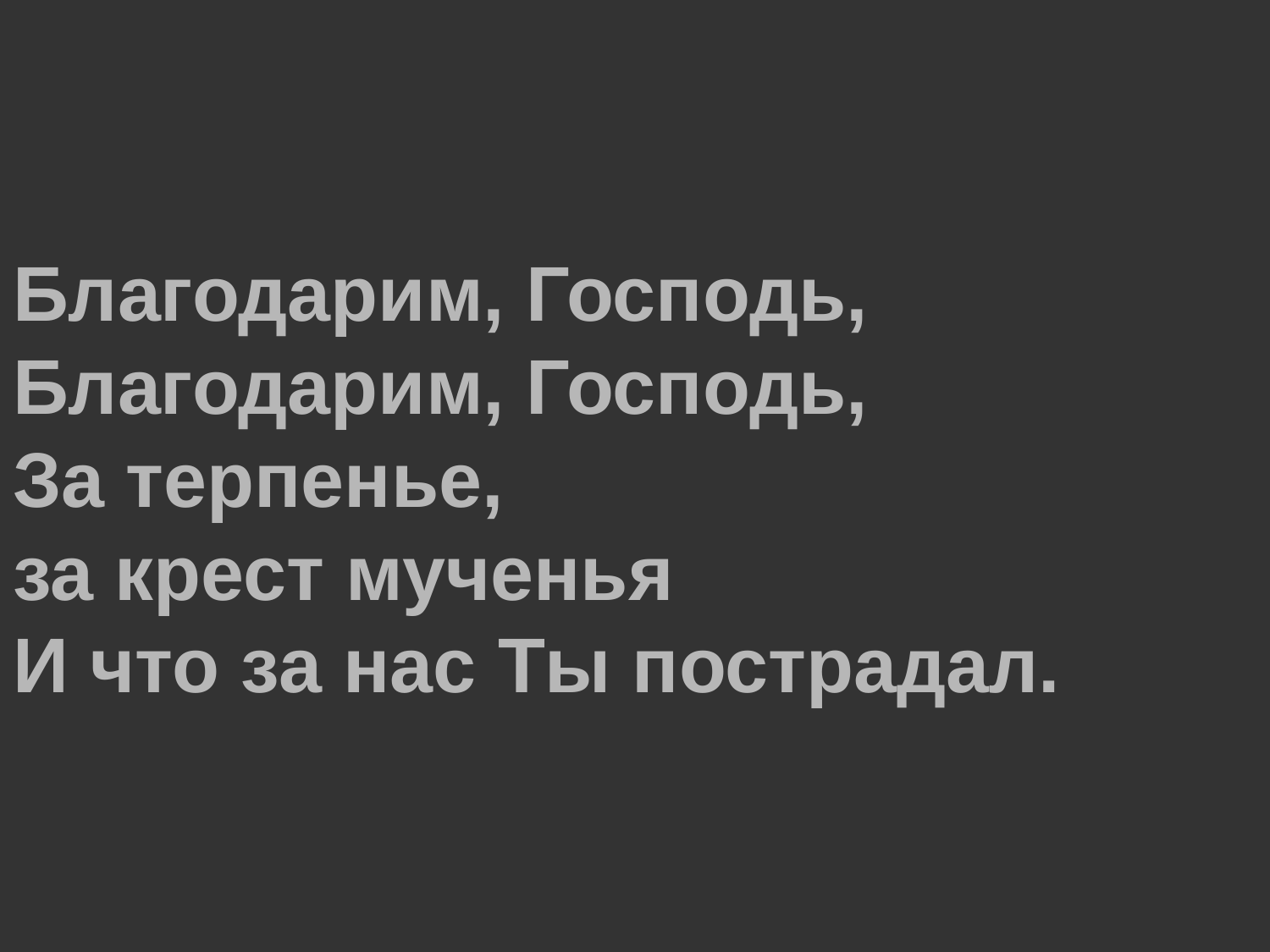

Благодарим, Господь,
Благодарим, Господь,
За терпенье,
за крест мученья
И что за нас Ты пострадал.